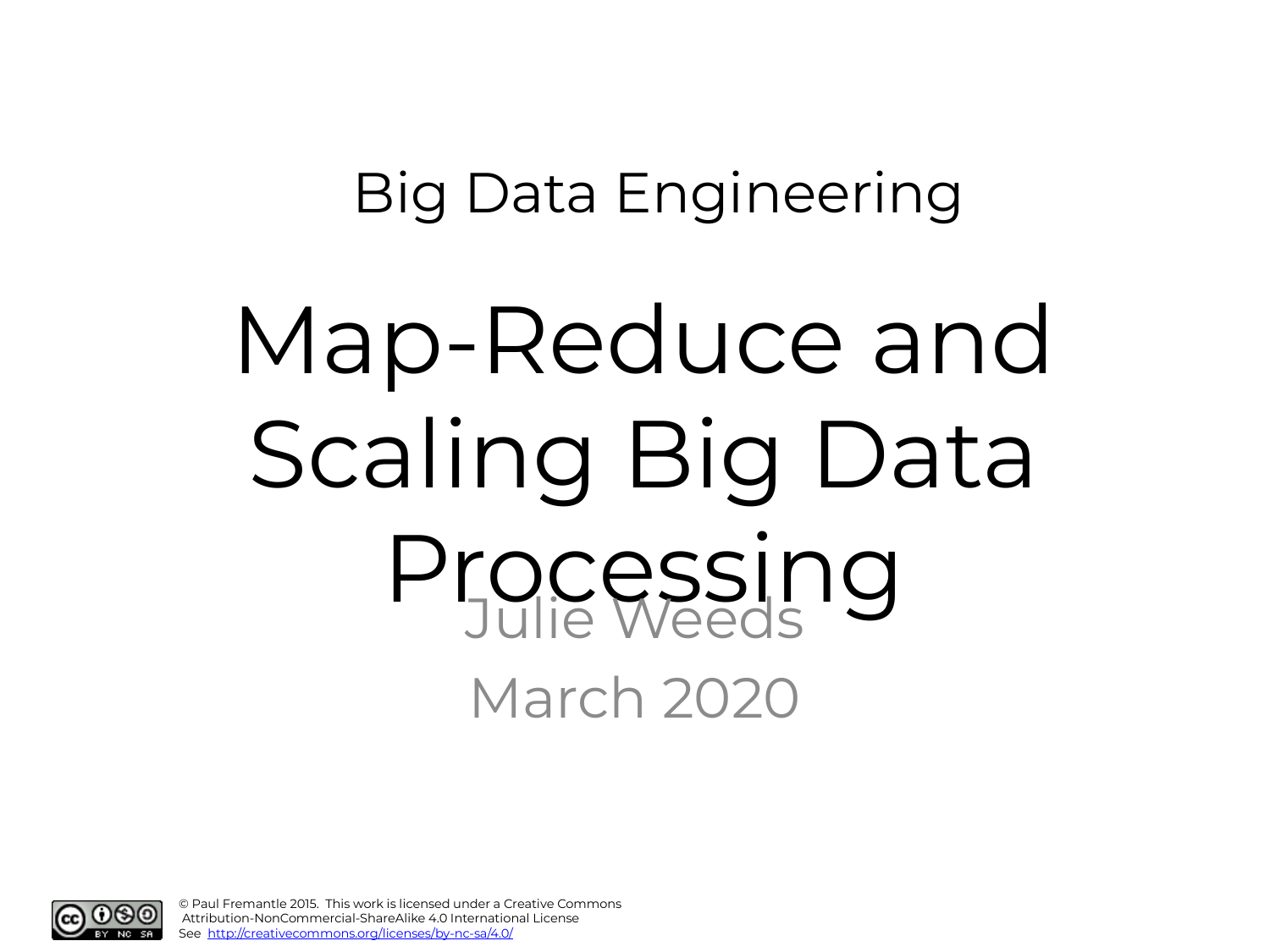

Big Data Engineering
# Map-Reduce and Scaling Big Data Processing
Julie Weeds
March 2020